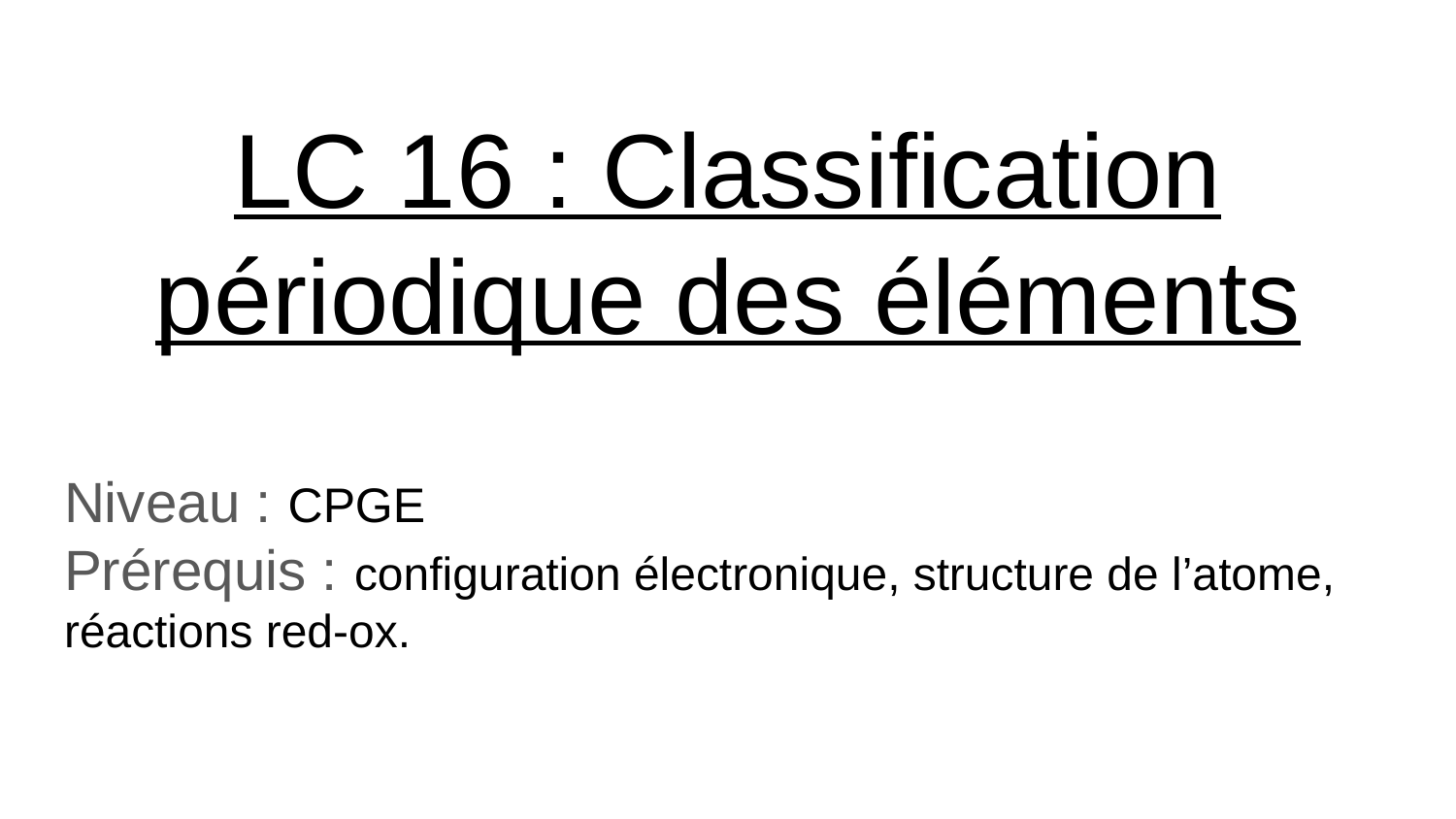

# LC 16 : Classification périodique des éléments
Niveau : CPGE
Prérequis : configuration électronique, structure de l’atome, réactions red-ox.